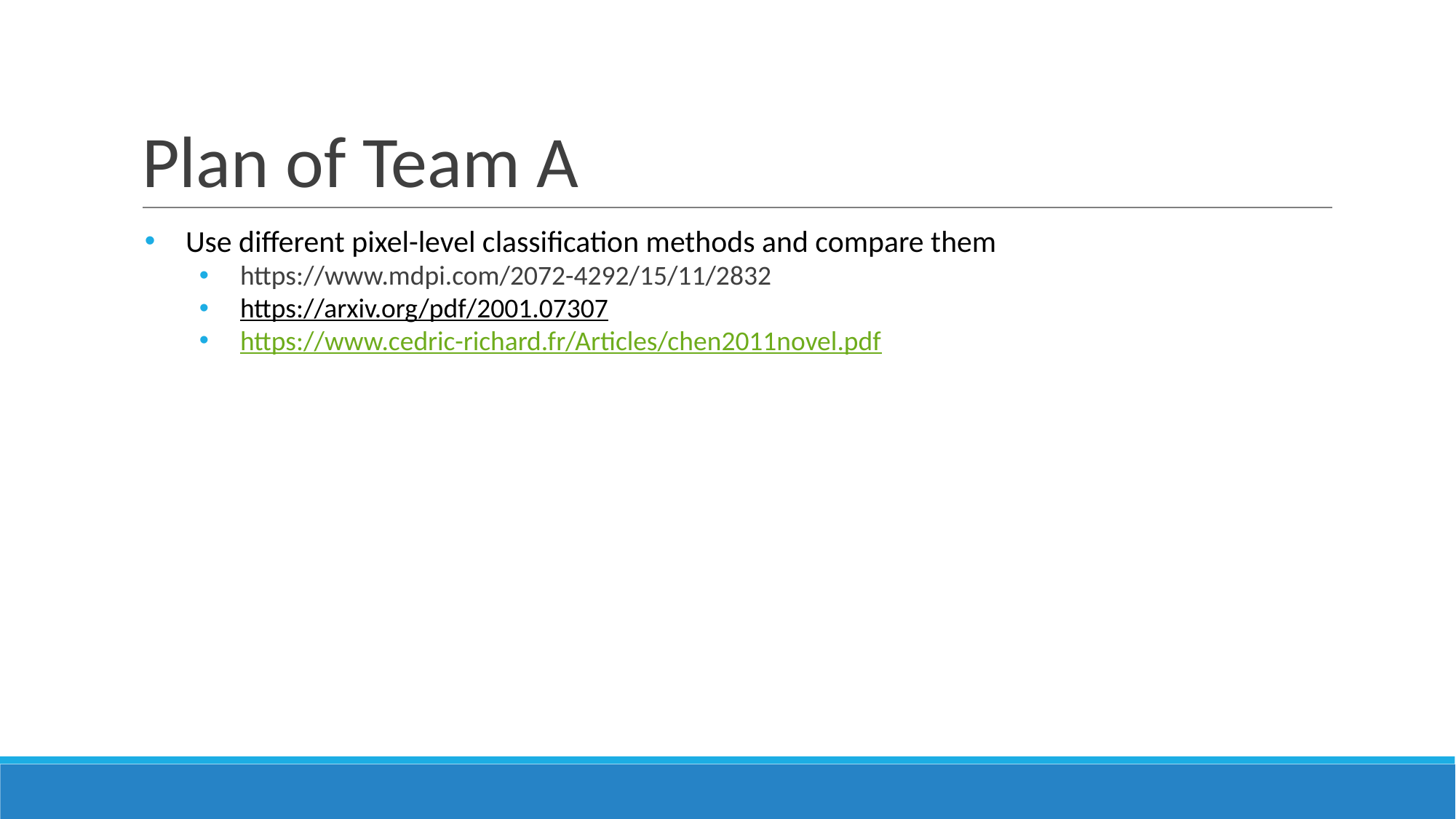

# Plan of Team A
Use different pixel-level classification methods and compare them
https://www.mdpi.com/2072-4292/15/11/2832
https://arxiv.org/pdf/2001.07307
https://www.cedric-richard.fr/Articles/chen2011novel.pdf